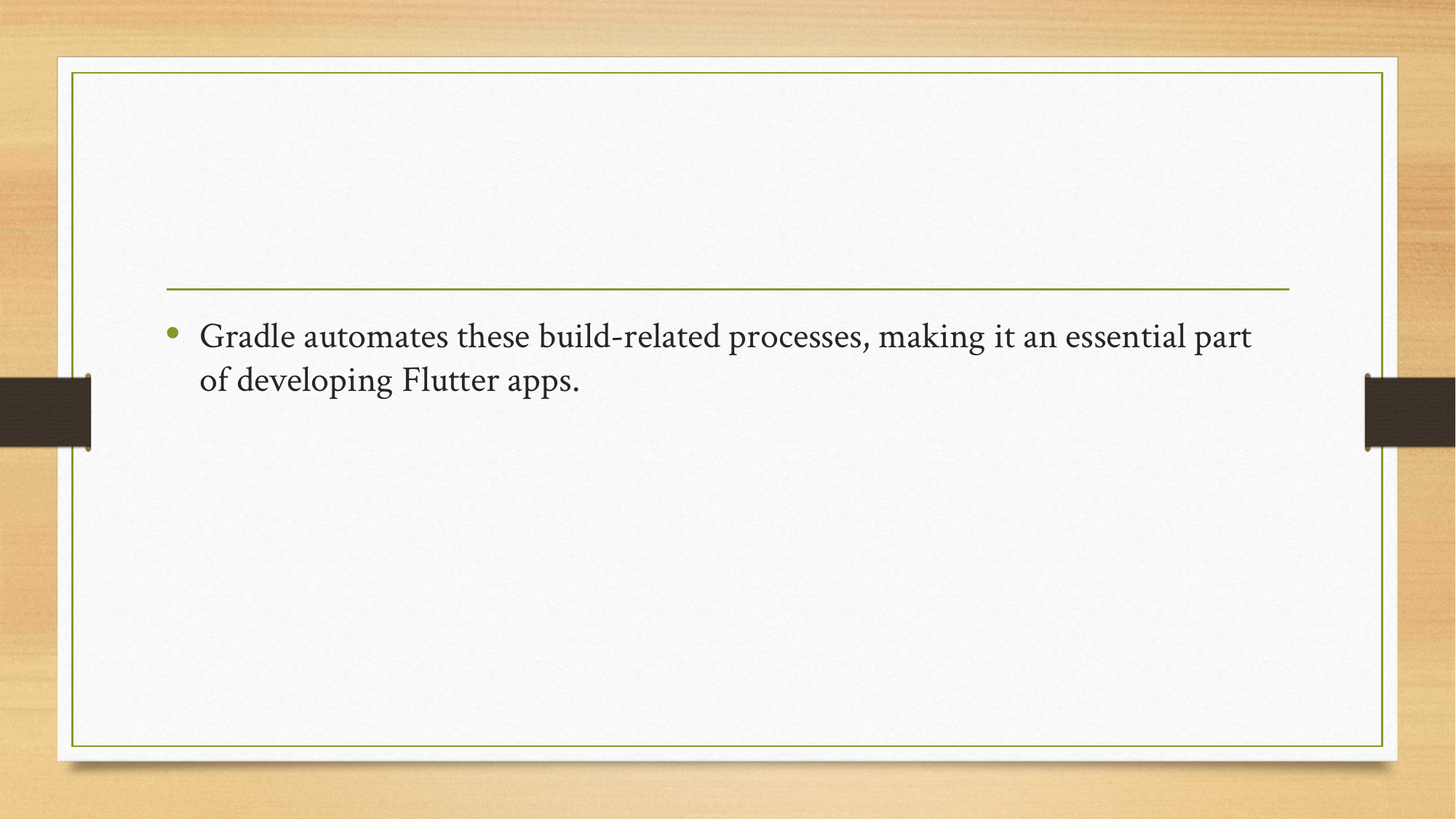

#
Gradle automates these build-related processes, making it an essential part of developing Flutter apps.